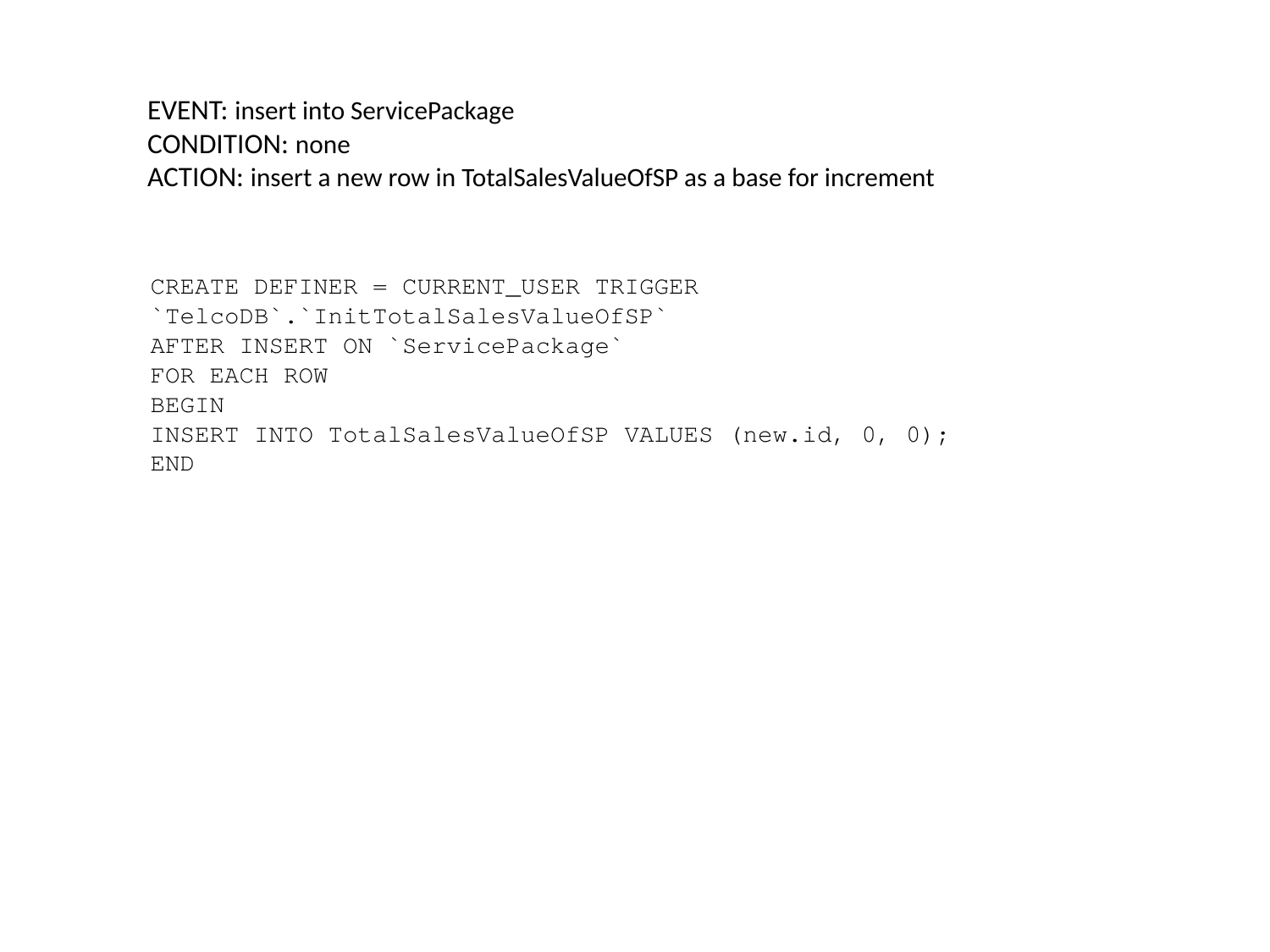

EVENT: insert into ServicePackage
CONDITION: none
ACTION: insert a new row in TotalSalesValueOfSP as a base for increment
CREATE DEFINER = CURRENT_USER TRIGGER
`TelcoDB`.`InitTotalSalesValueOfSP`
AFTER INSERT ON `ServicePackage`
FOR EACH ROW
BEGIN
INSERT INTO TotalSalesValueOfSP VALUES (new.id, 0, 0);
END